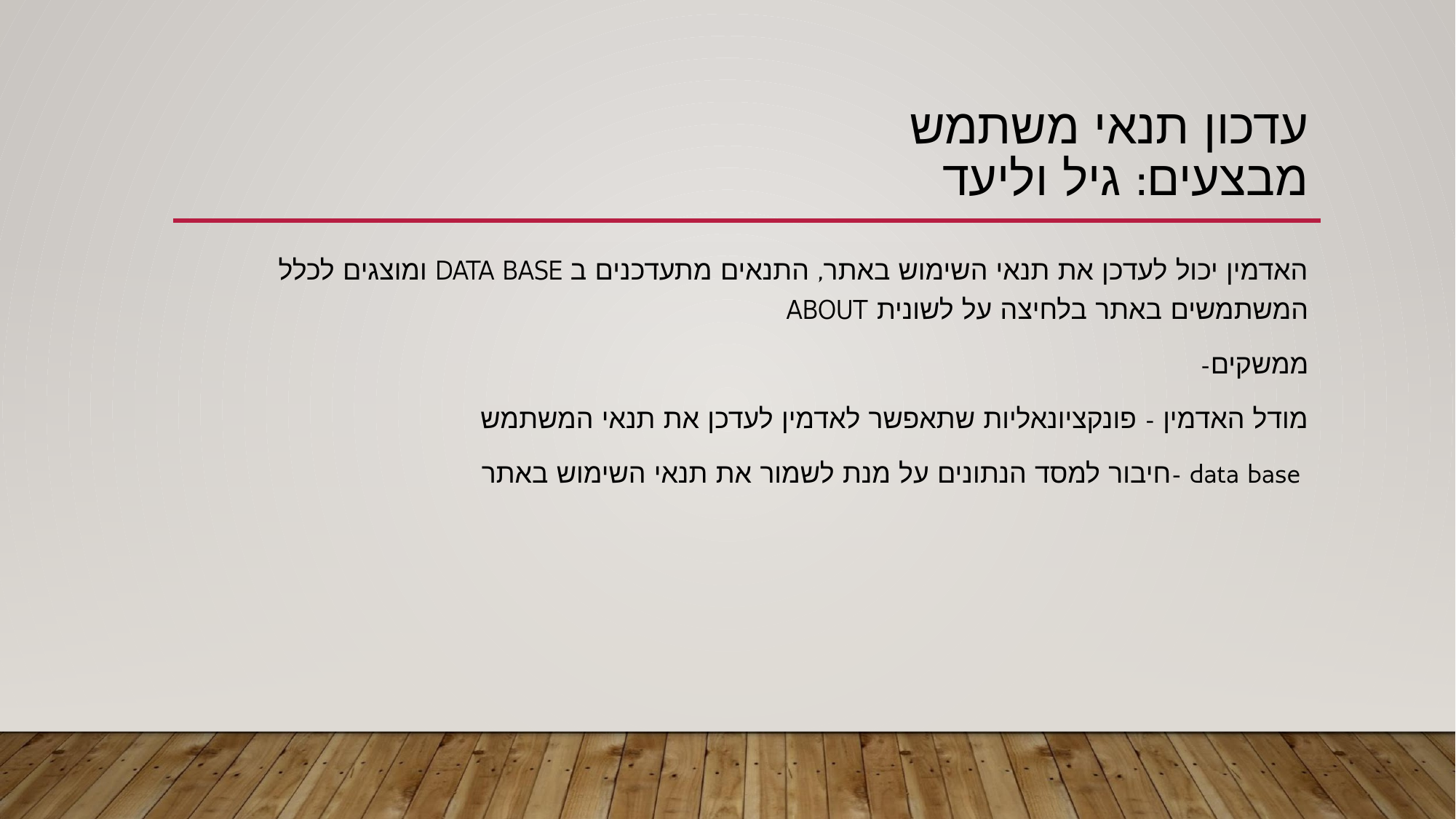

# עדכון תנאי משתמש
מבצעים: גיל וליעד
האדמין יכול לעדכן את תנאי השימוש באתר, התנאים מתעדכנים ב DATA BASE ומוצגים לכלל המשתמשים באתר בלחיצה על לשונית ABOUT
-ממשקים
מודל האדמין - פונקציונאליות שתאפשר לאדמין לעדכן את תנאי המשתמש
 חיבור למסד הנתונים על מנת לשמור את תנאי השימוש באתר- data base